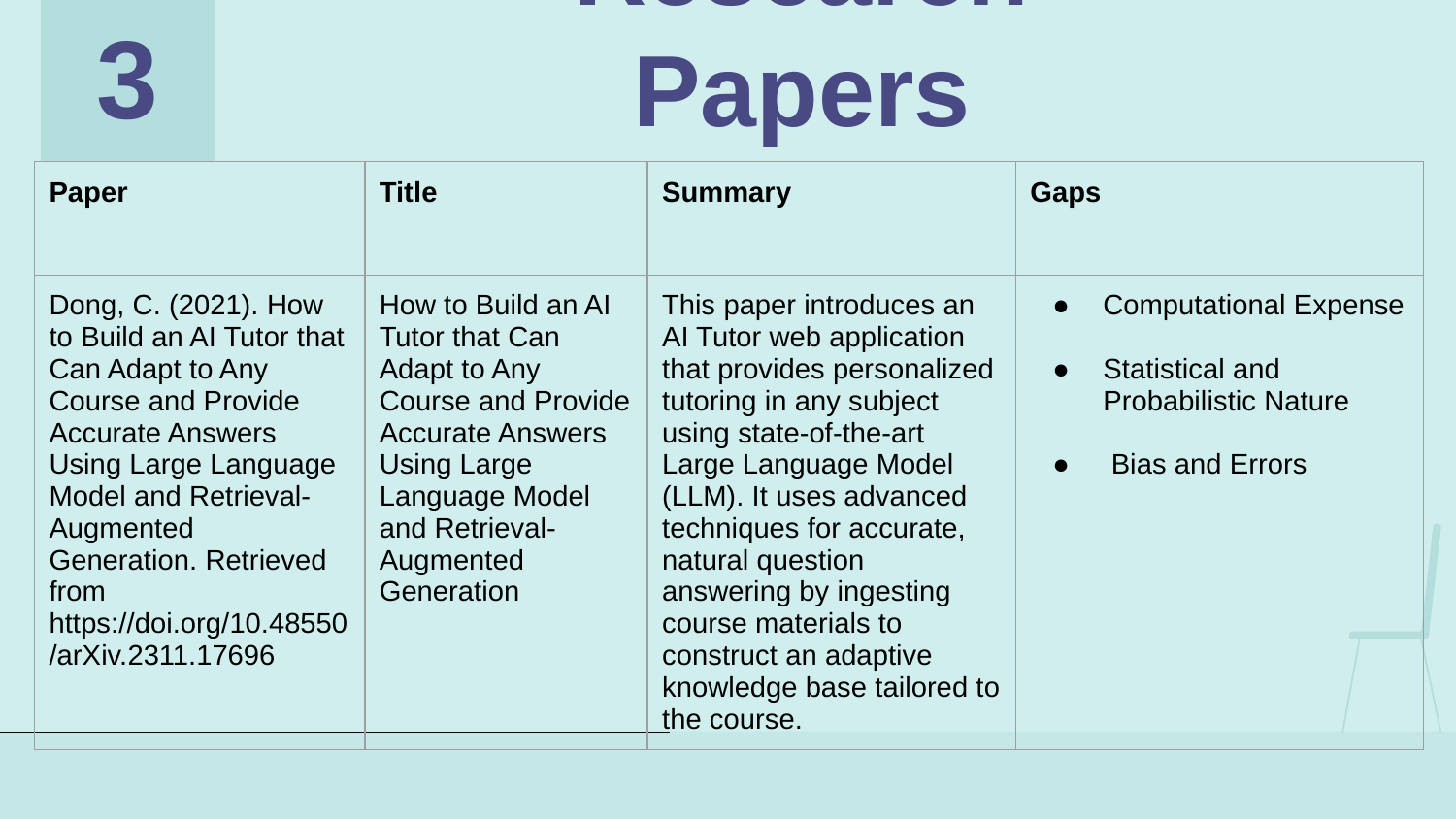

3
# Research Papers
| Paper | Title | Summary | Gaps |
| --- | --- | --- | --- |
| Dong, C. (2021). How to Build an AI Tutor that Can Adapt to Any Course and Provide Accurate Answers Using Large Language Model and Retrieval-Augmented Generation. Retrieved from https://doi.org/10.48550/arXiv.2311.17696 | How to Build an AI Tutor that Can Adapt to Any Course and Provide Accurate Answers Using Large Language Model and Retrieval-Augmented Generation | This paper introduces an AI Tutor web application that provides personalized tutoring in any subject using state-of-the-art Large Language Model (LLM). It uses advanced techniques for accurate, natural question answering by ingesting course materials to construct an adaptive knowledge base tailored to the course. | Computational Expense Statistical and Probabilistic Nature Bias and Errors |